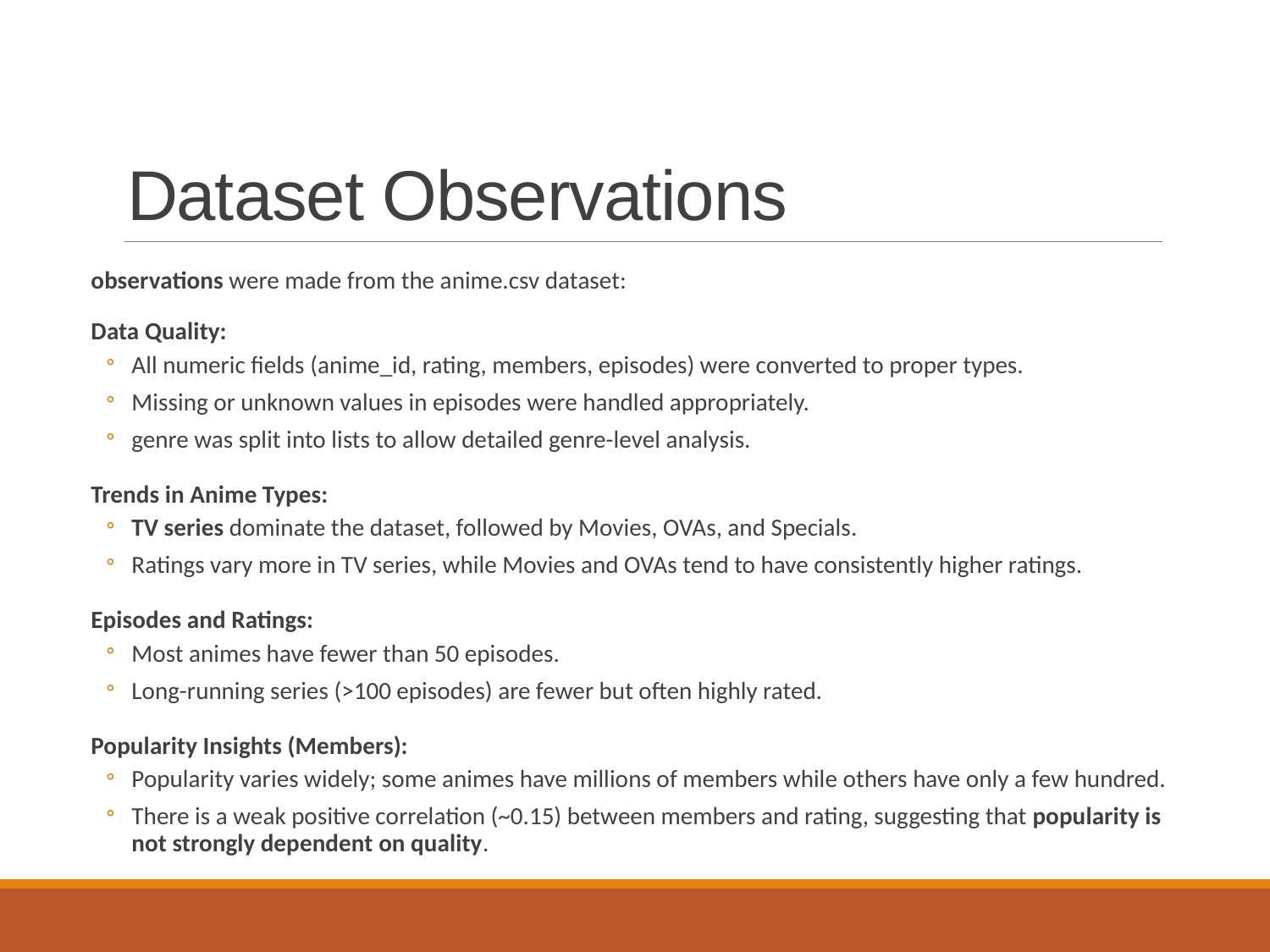

# Dataset Observations
observations were made from the anime.csv dataset:
Data Quality:
All numeric fields (anime_id, rating, members, episodes) were converted to proper types.
Missing or unknown values in episodes were handled appropriately.
genre was split into lists to allow detailed genre-level analysis.
Trends in Anime Types:
TV series dominate the dataset, followed by Movies, OVAs, and Specials.
Ratings vary more in TV series, while Movies and OVAs tend to have consistently higher ratings.
Episodes and Ratings:
Most animes have fewer than 50 episodes.
Long-running series (>100 episodes) are fewer but often highly rated.
Popularity Insights (Members):
Popularity varies widely; some animes have millions of members while others have only a few hundred.
There is a weak positive correlation (~0.15) between members and rating, suggesting that popularity is not strongly dependent on quality.